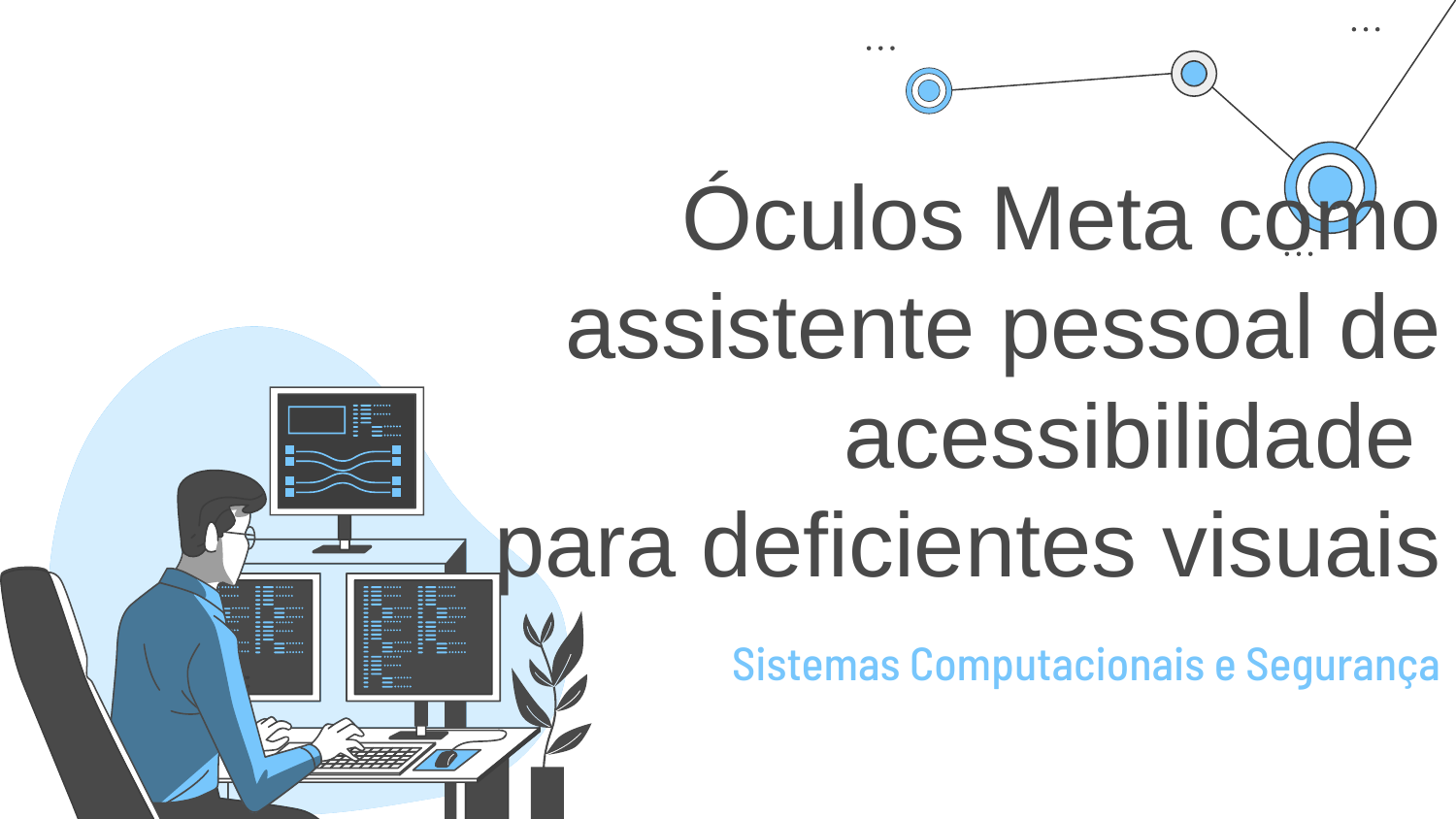

# Óculos Meta como assistente pessoal de acessibilidade
para deficientes visuais

Sistemas Computacionais e Segurança